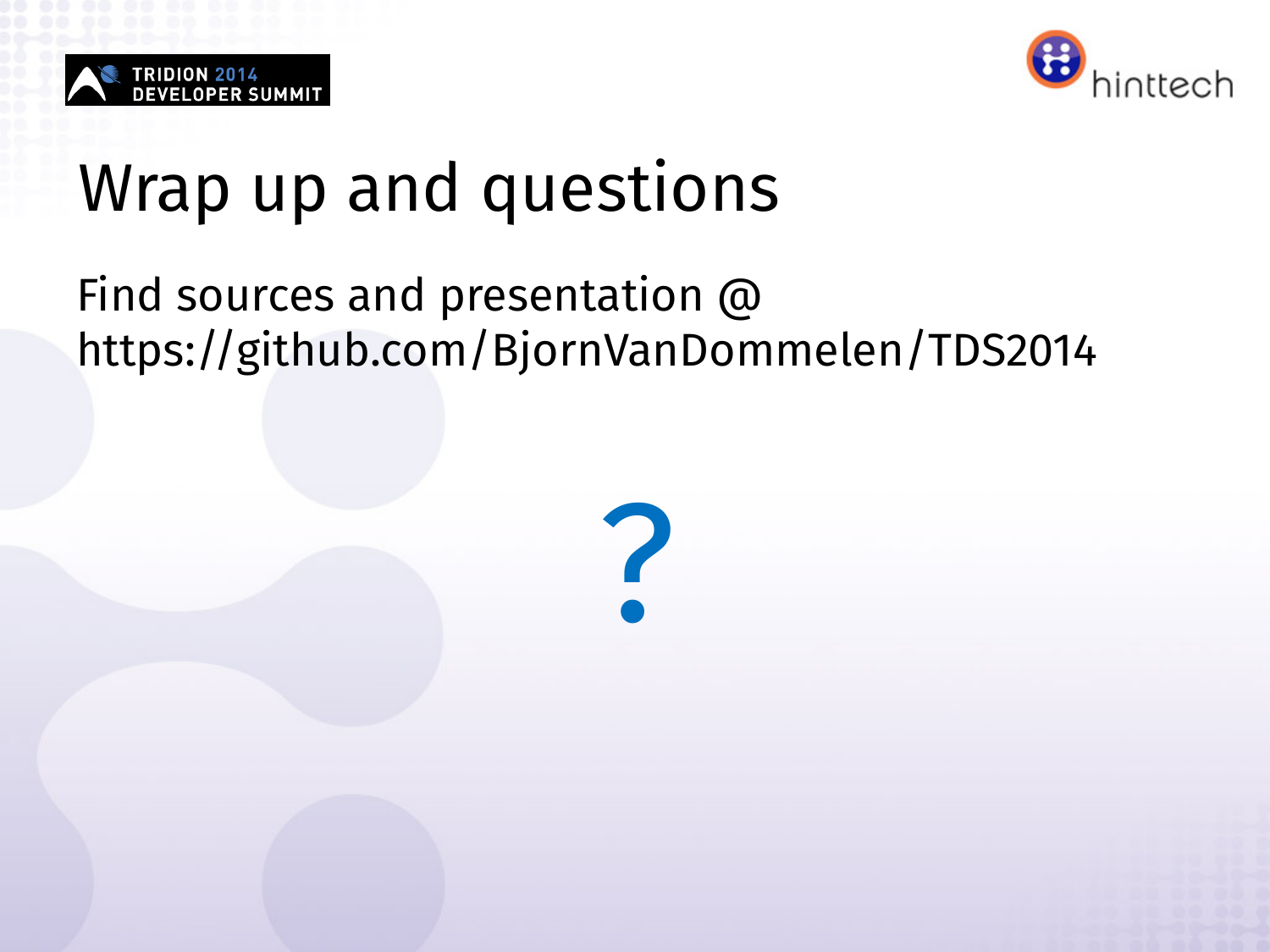

# Wrap up and questions
Find sources and presentation @ https://github.com/BjornVanDommelen/TDS2014
?